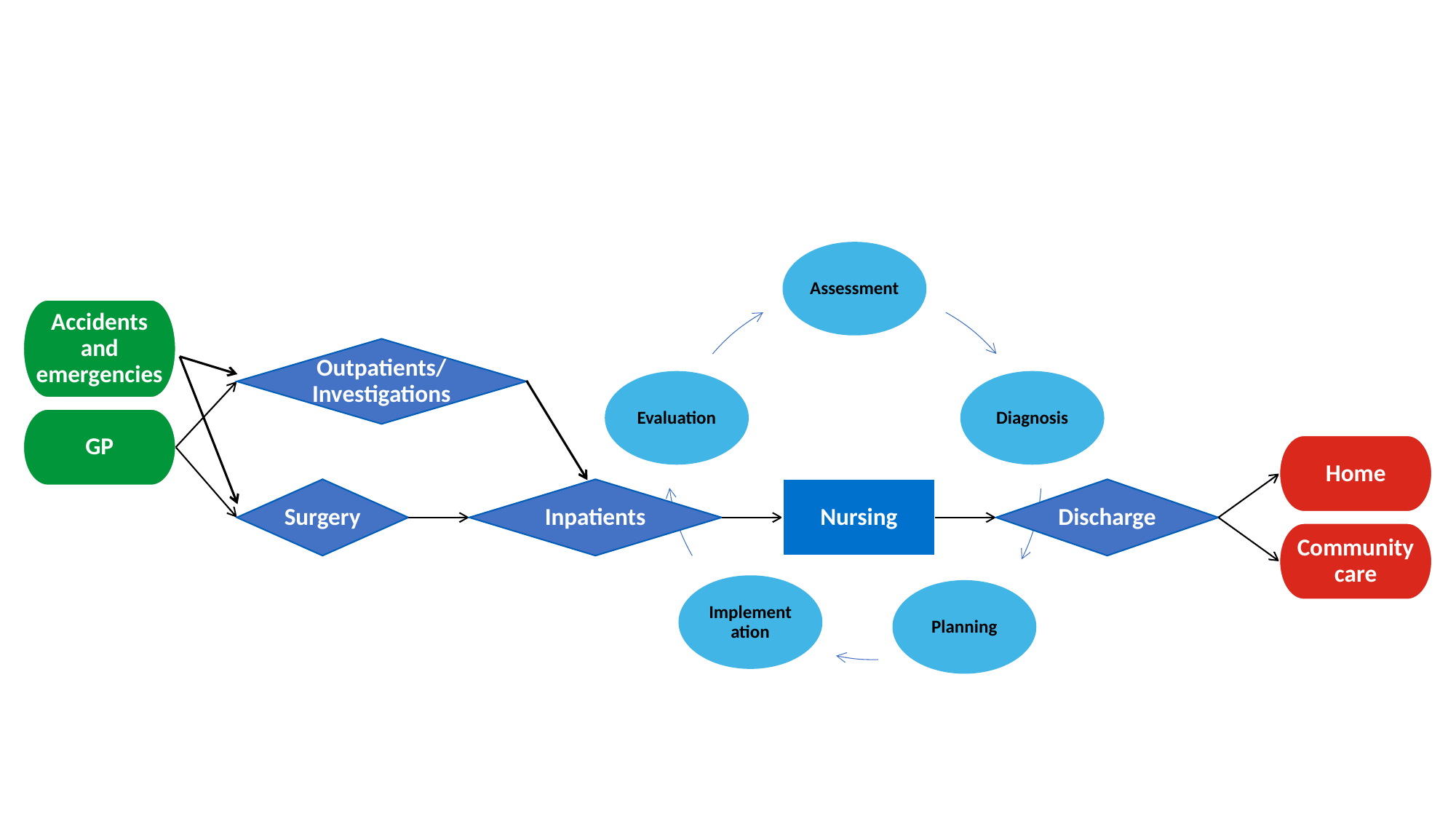

Accidents and emergencies
GP

Outpatients/ Investigations

Surgery

Inpatients

Nursing

Discharge

Home

Community care
Assessment
Diagnosis
Planning
Implementation
Evaluation